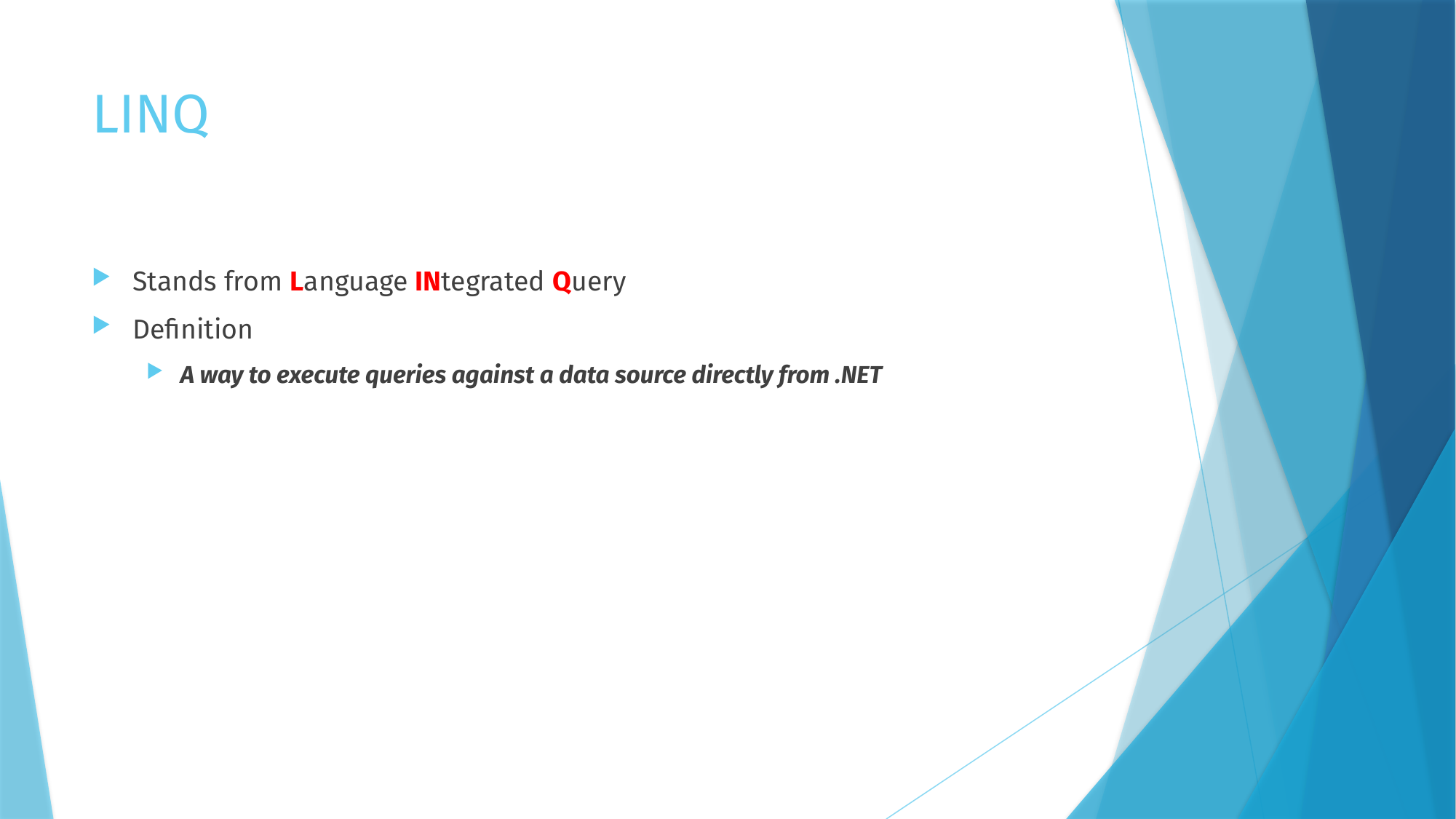

# LINQ
Stands from Language INtegrated Query
Definition
A way to execute queries against a data source directly from .NET